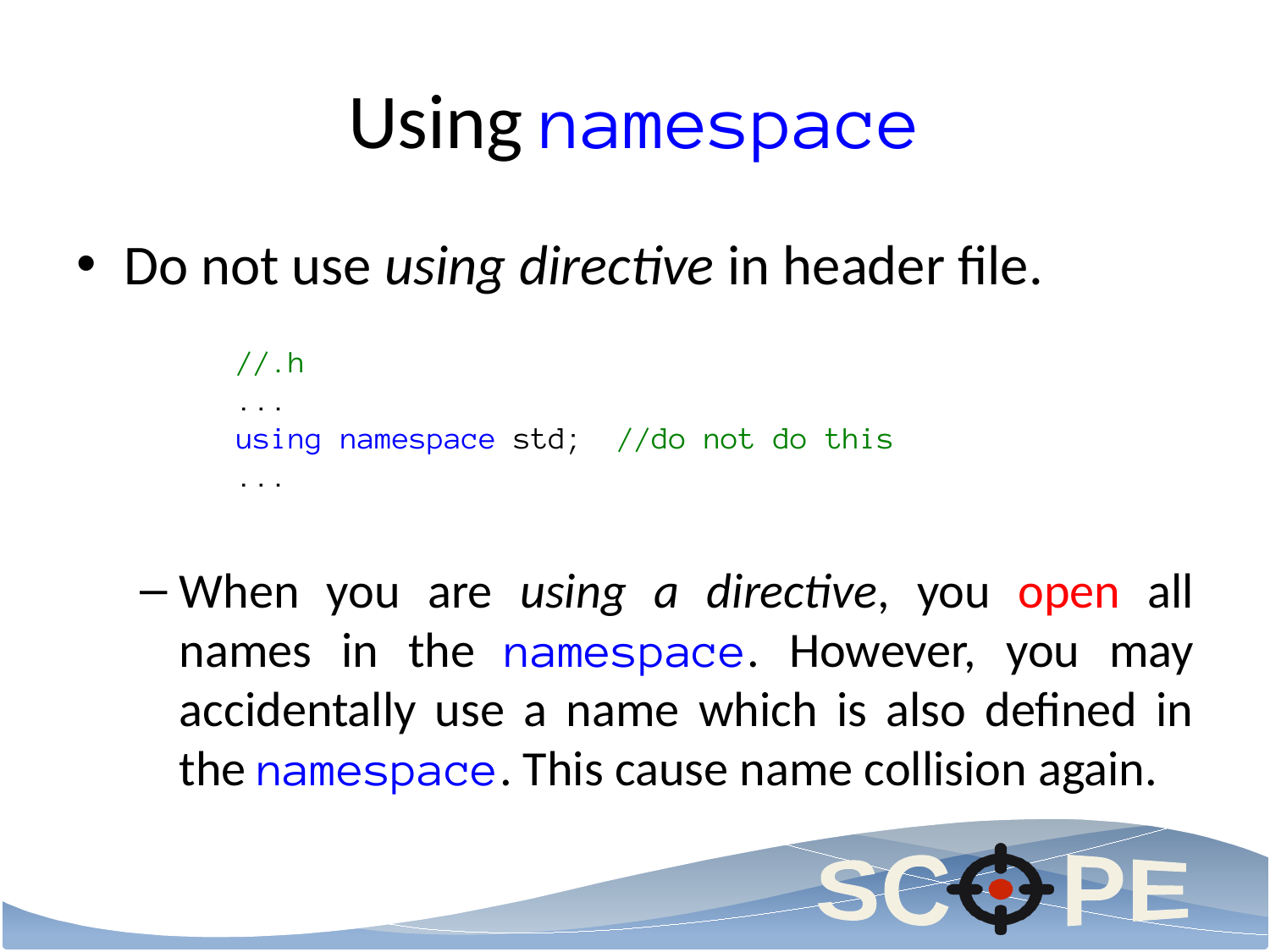

# Using namespace
Do not use using directive in header file.

When you are using a directive, you open all names in the namespace. However, you may accidentally use a name which is also defined in the namespace. This cause name collision again.
//.h
...
using namespace std;	//do not do this
...